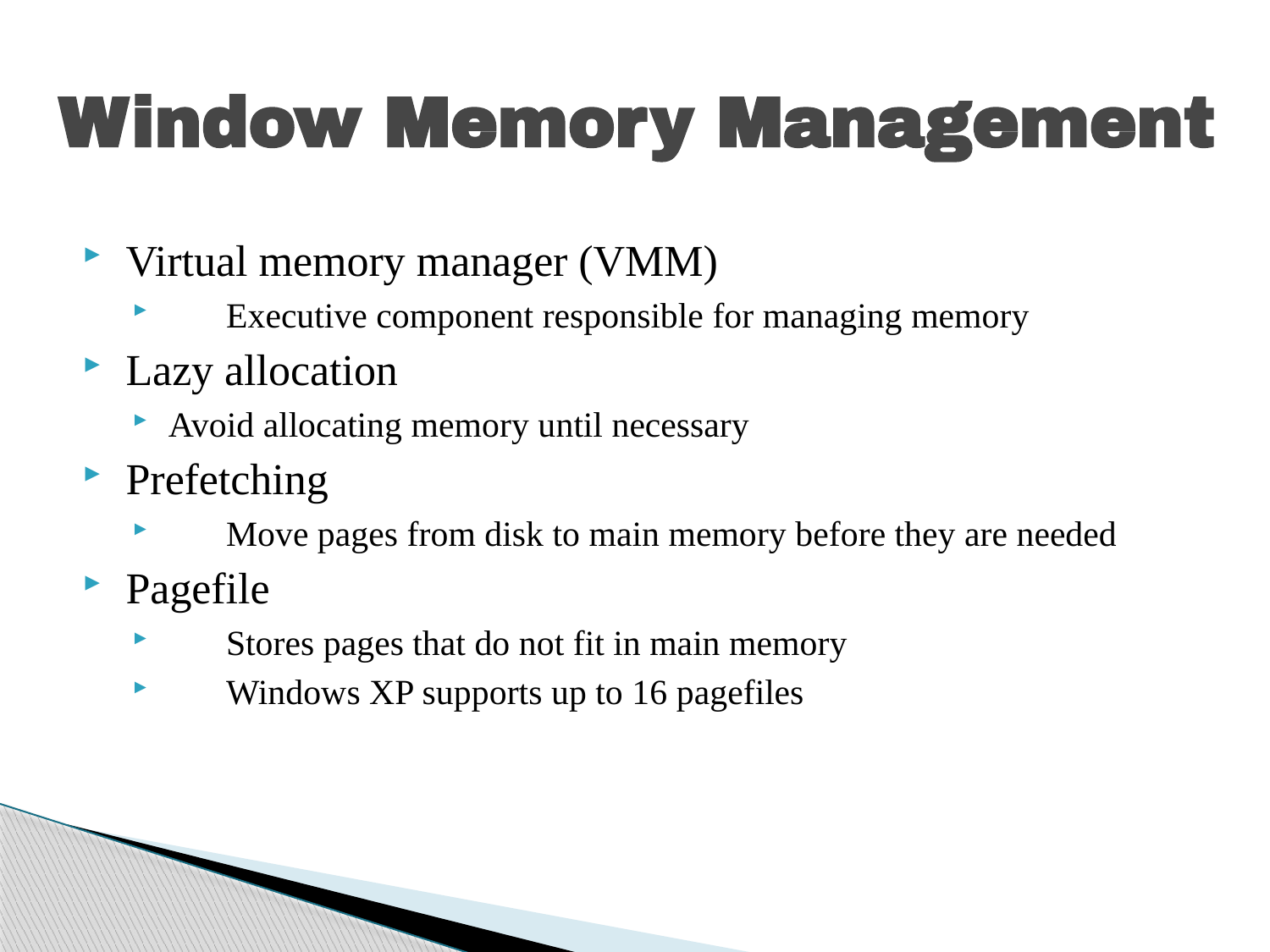

# Window Memory Management
Virtual memory manager (VMM)
	Executive component responsible for managing memory
Lazy allocation
Avoid allocating memory until necessary
Prefetching
	Move pages from disk to main memory before they are needed
Pagefile
	Stores pages that do not fit in main memory
	Windows XP supports up to 16 pagefiles